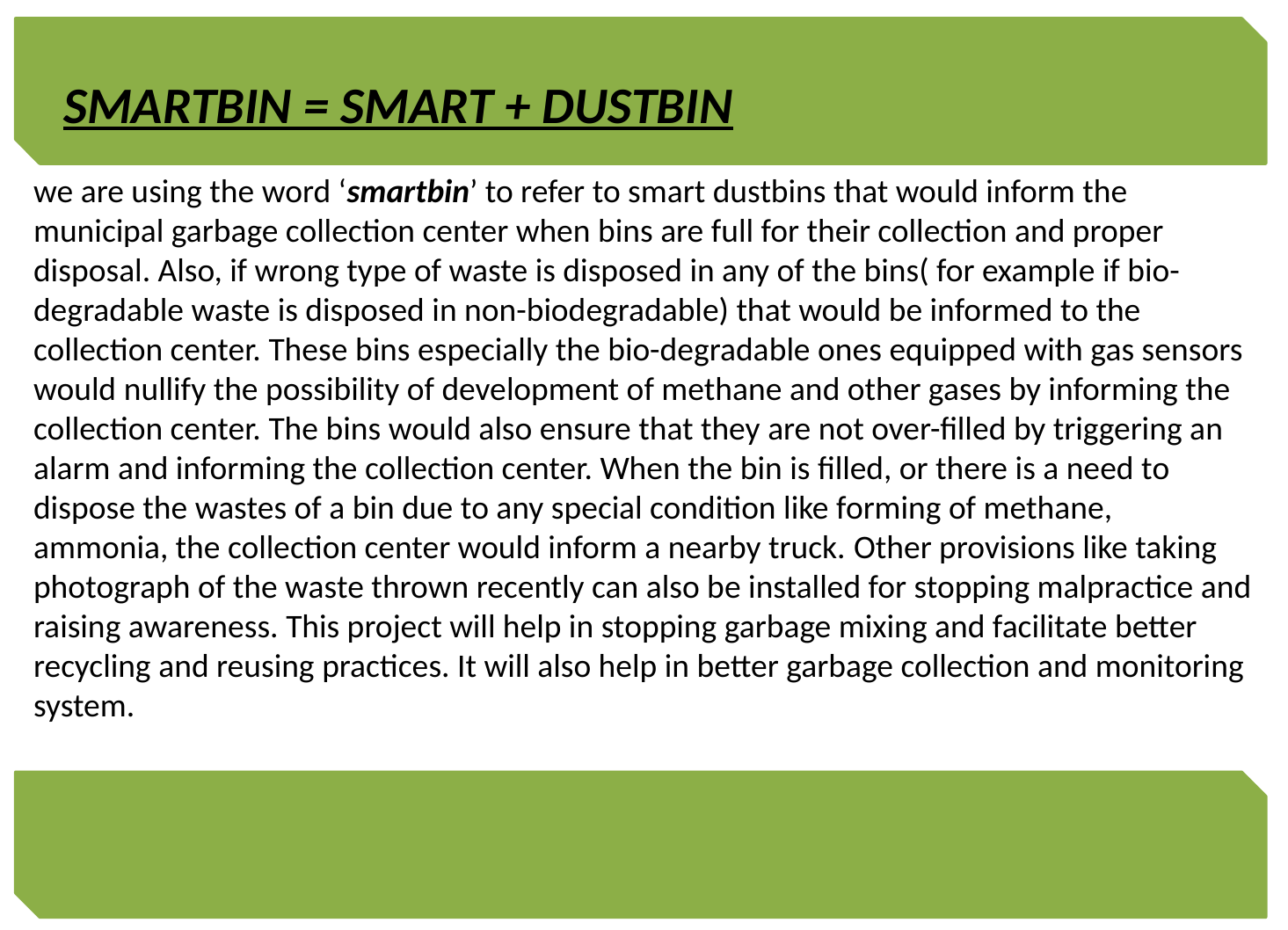

SMARTBIN = SMART + DUSTBIN
we are using the word ‘smartbin’ to refer to smart dustbins that would inform the municipal garbage collection center when bins are full for their collection and proper disposal. Also, if wrong type of waste is disposed in any of the bins( for example if bio-degradable waste is disposed in non-biodegradable) that would be informed to the collection center. These bins especially the bio-degradable ones equipped with gas sensors would nullify the possibility of development of methane and other gases by informing the collection center. The bins would also ensure that they are not over-filled by triggering an alarm and informing the collection center. When the bin is filled, or there is a need to dispose the wastes of a bin due to any special condition like forming of methane, ammonia, the collection center would inform a nearby truck. Other provisions like taking photograph of the waste thrown recently can also be installed for stopping malpractice and raising awareness. This project will help in stopping garbage mixing and facilitate better recycling and reusing practices. It will also help in better garbage collection and monitoring system.